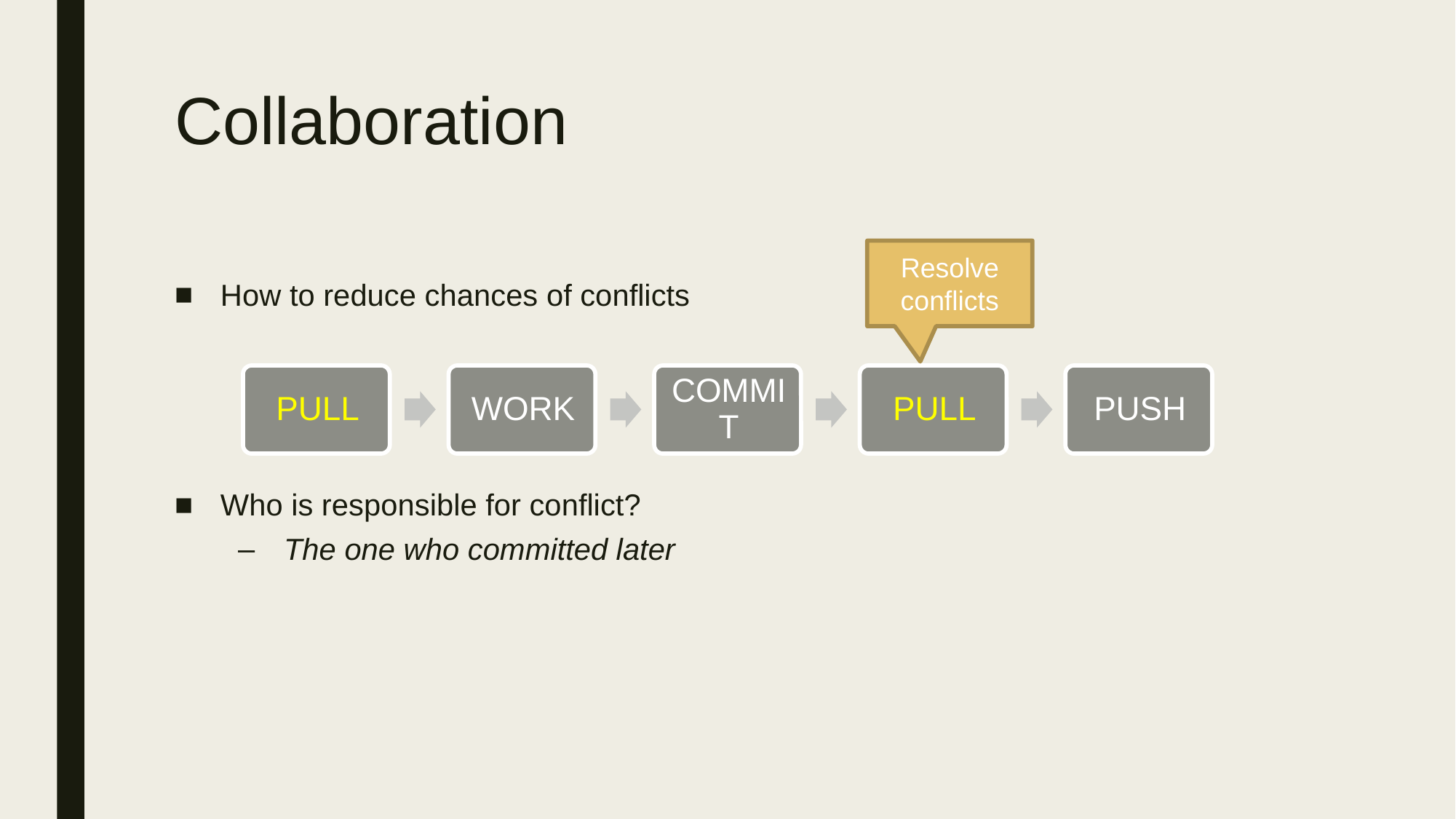

# Collaboration
PULL

WORK

COMMIT

PULL

PUSH
Resolve conflicts
How to reduce chances of conflicts

Who is responsible for conflict?
The one who committed later